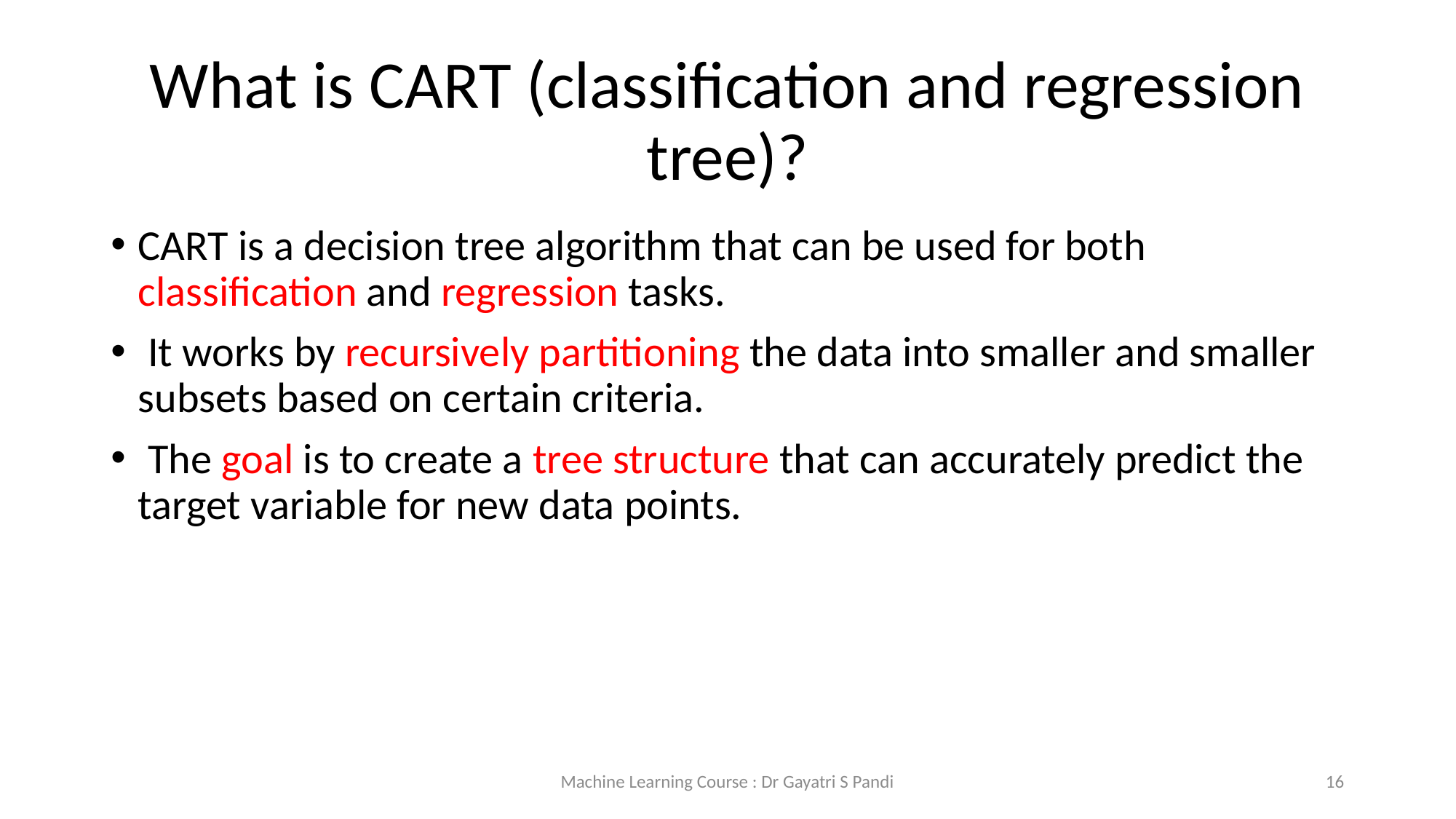

# What is CART (classification and regression tree)?
CART is a decision tree algorithm that can be used for both classification and regression tasks.
 It works by recursively partitioning the data into smaller and smaller subsets based on certain criteria.
 The goal is to create a tree structure that can accurately predict the target variable for new data points.
Machine Learning Course : Dr Gayatri S Pandi
16